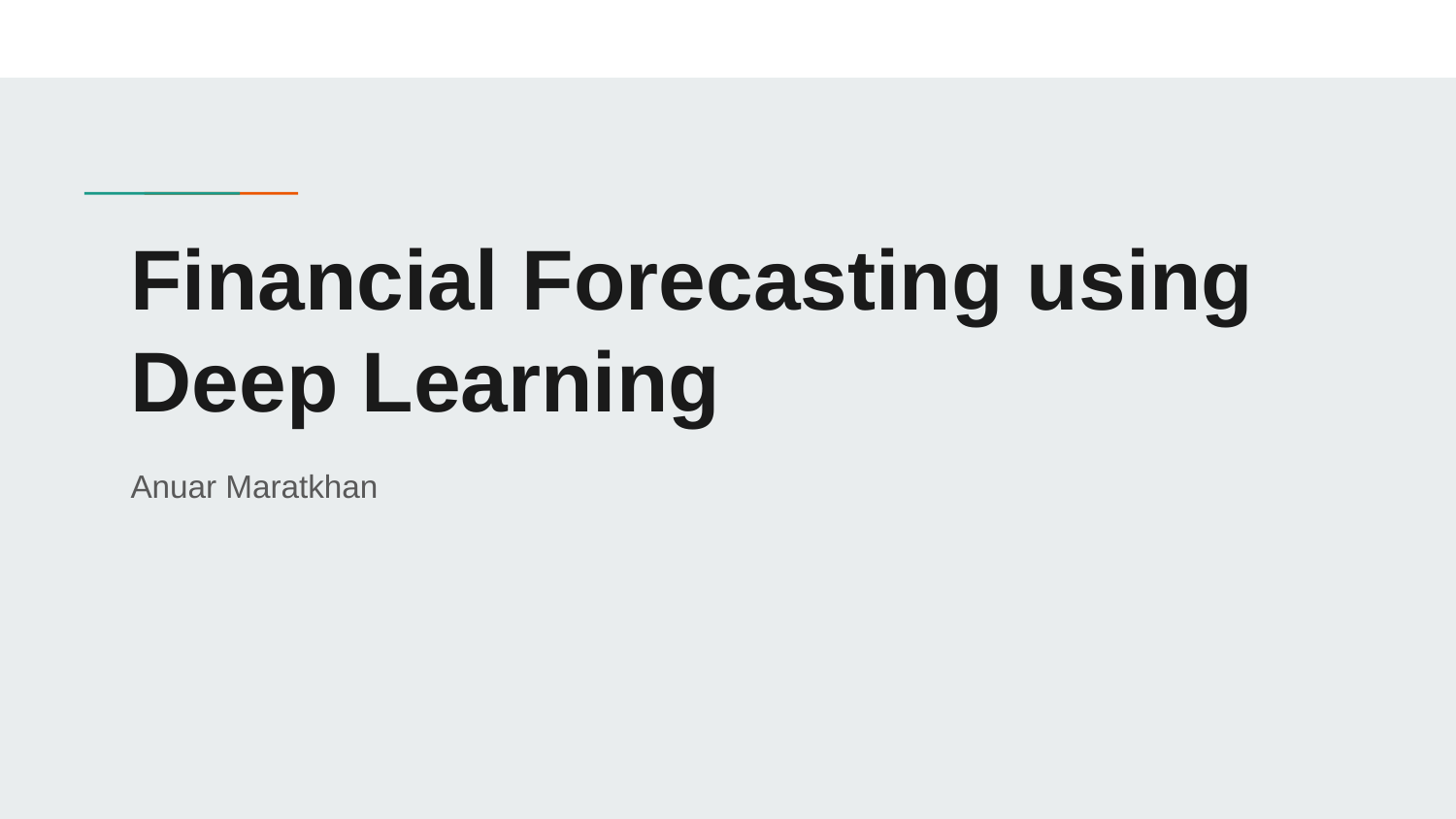

# Financial Forecasting using Deep Learning
Anuar Maratkhan